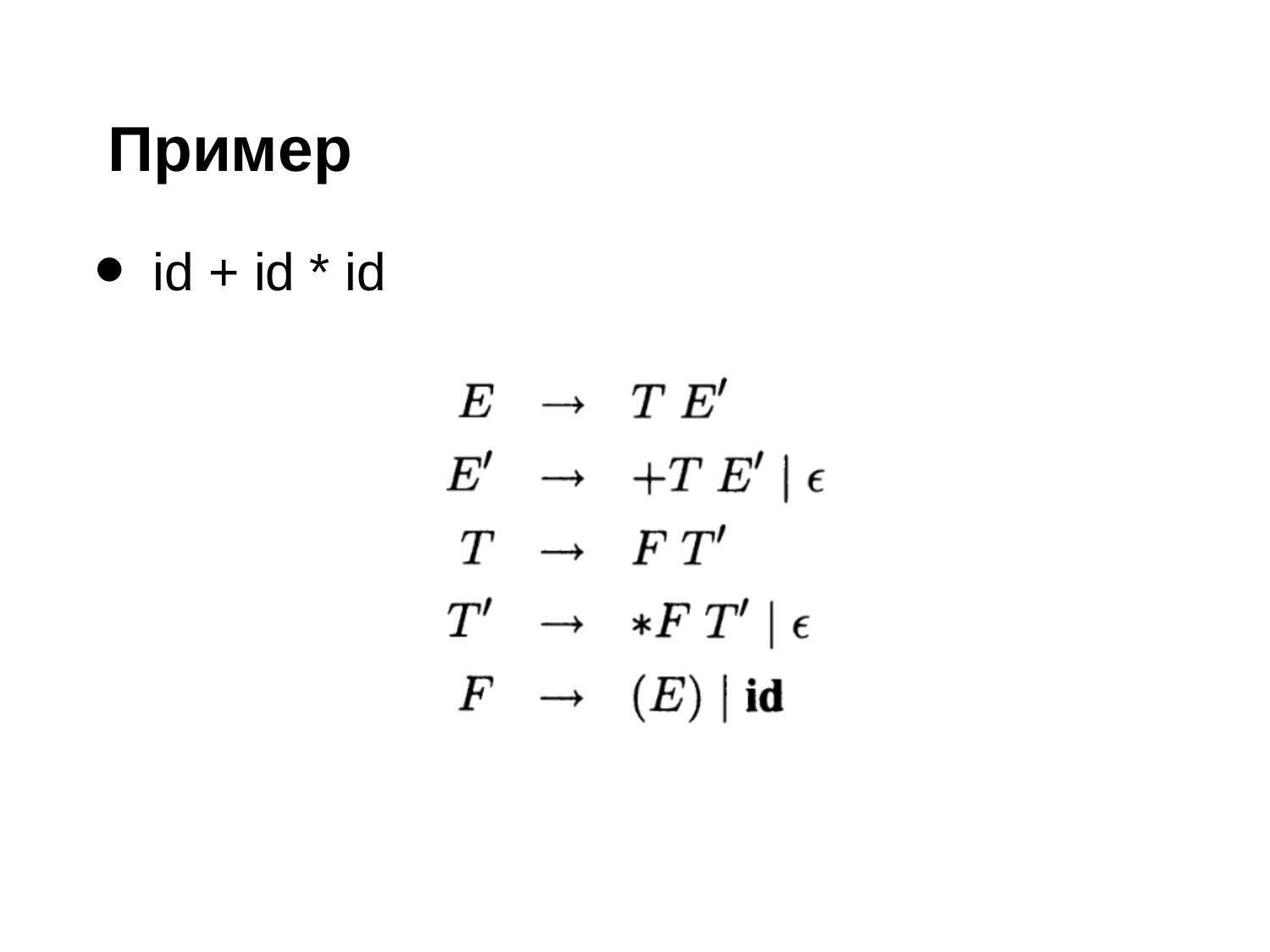

# Пример
id + id * id